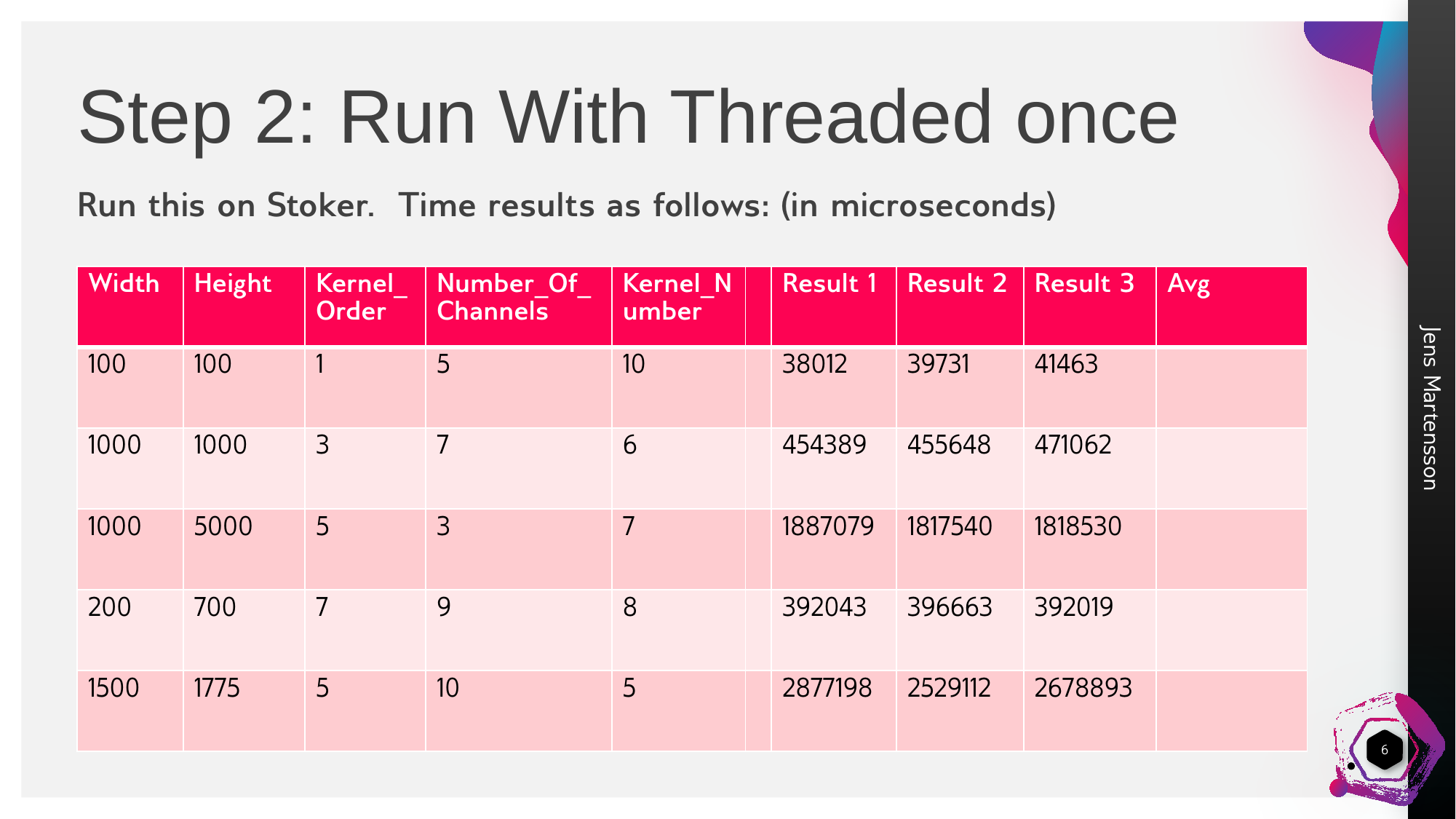

# Step 2: Run With Threaded once
Run this on Stoker.  Time results as follows: (in microseconds)
| Width | Height | Kernel\_Order | Number\_Of\_Channels | Kernel\_Number |  | Result 1 | Result 2 | Result 3 | Avg |
| --- | --- | --- | --- | --- | --- | --- | --- | --- | --- |
| 100 | 100 | 1 | 5 | 10 |  | 38012 | 39731 | 41463 |  |
| 1000 | 1000 | 3 | 7 | 6 |  | 454389 | 455648 | 471062 |  |
| 1000 | 5000 | 5 | 3 | 7 |  | 1887079 | 1817540 | 1818530 |  |
| 200 | 700 | 7 | 9 | 8 |  | 392043 | 396663 | 392019 |  |
| 1500 | 1775 | 5 | 10 | 5 |  | 2877198 | 2529112 | 2678893 |  |
6